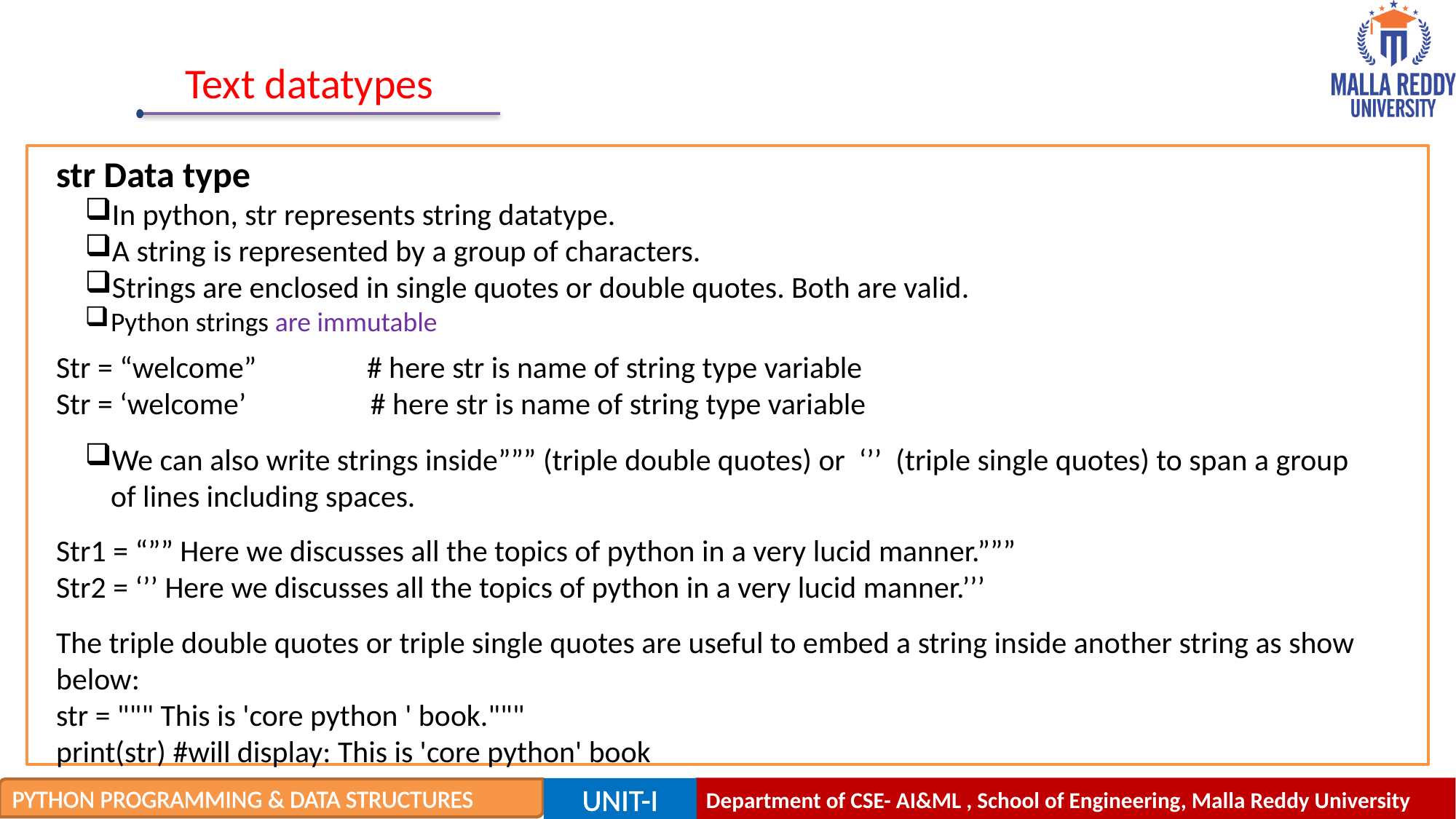

# Text datatypes

str Data type
In python, str represents string datatype.
A string is represented by a group of characters.
Strings are enclosed in single quotes or double quotes. Both are valid.
Python strings are immutable

Str = “welcome”                # here str is name of string type variable
Str = ‘welcome’                  # here str is name of string type variable

We can also write strings inside””” (triple double quotes) or  ‘’’  (triple single quotes) to span a group of lines including spaces.

Str1 = “”” Here we discusses all the topics of python in a very lucid manner.”””
Str2 = ‘’’ Here we discusses all the topics of python in a very lucid manner.’’’

The triple double quotes or triple single quotes are useful to embed a string inside another string as show below:
str = """ This is 'core python ' book."""
print(str) #will display: This is 'core python' book